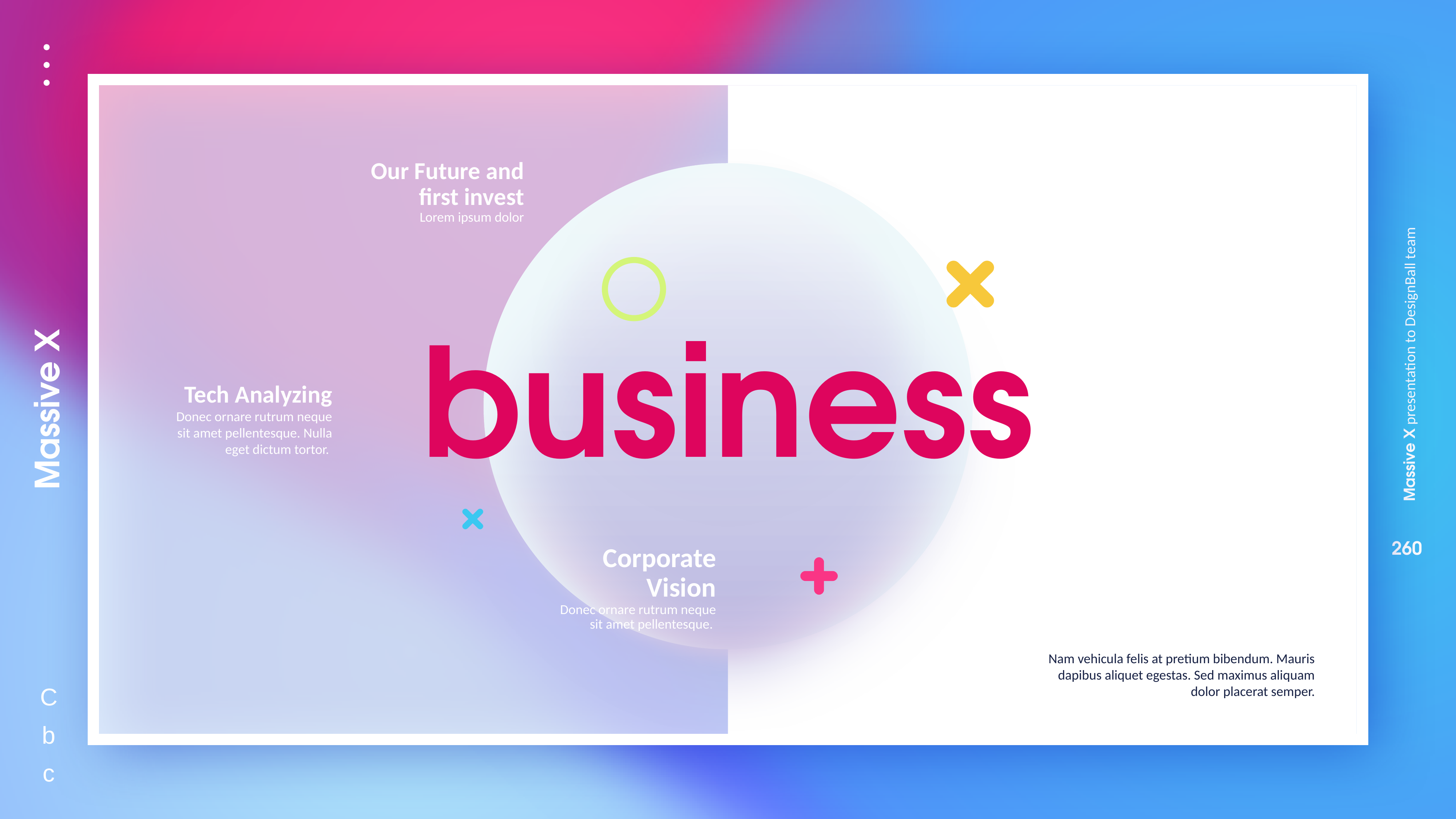

Our Future and first invest
Lorem ipsum dolor

business
Tech Analyzing
Donec ornare rutrum neque sit amet pellentesque. Nulla eget dictum tortor.

Corporate Vision
Donec ornare rutrum neque sit amet pellentesque.

Nam vehicula felis at pretium bibendum. Mauris dapibus aliquet egestas. Sed maximus aliquam dolor placerat semper.